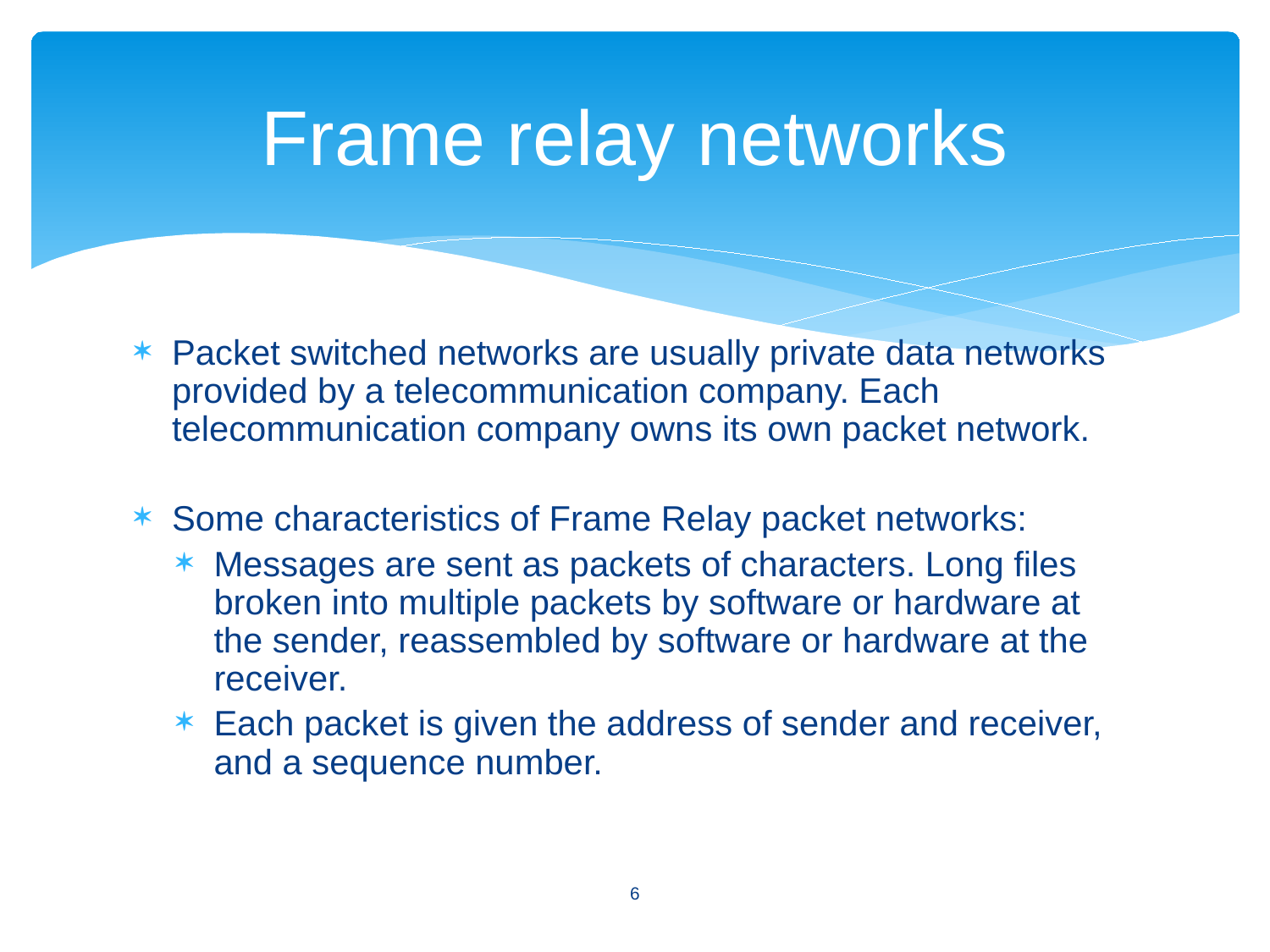

# Frame relay networks
Packet switched networks are usually private data networks provided by a telecommunication company. Each telecommunication company owns its own packet network.

Some characteristics of Frame Relay packet networks:
Messages are sent as packets of characters. Long files broken into multiple packets by software or hardware at the sender, reassembled by software or hardware at the receiver.
Each packet is given the address of sender and receiver, and a sequence number.
6